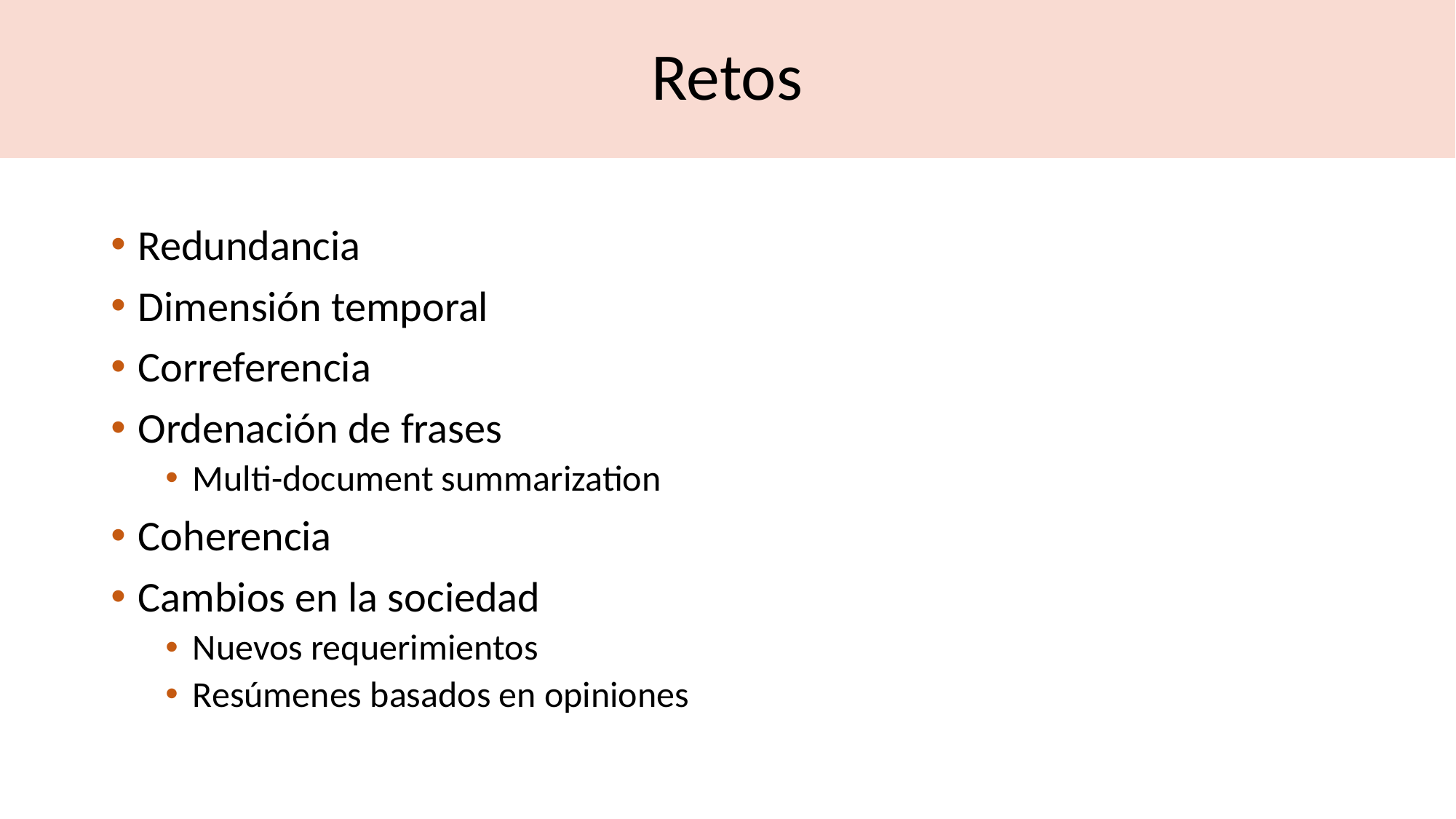

# Retos
Redundancia
Dimensión temporal
Correferencia
Ordenación de frases
Multi-document summarization
Coherencia
Cambios en la sociedad
Nuevos requerimientos
Resúmenes basados en opiniones